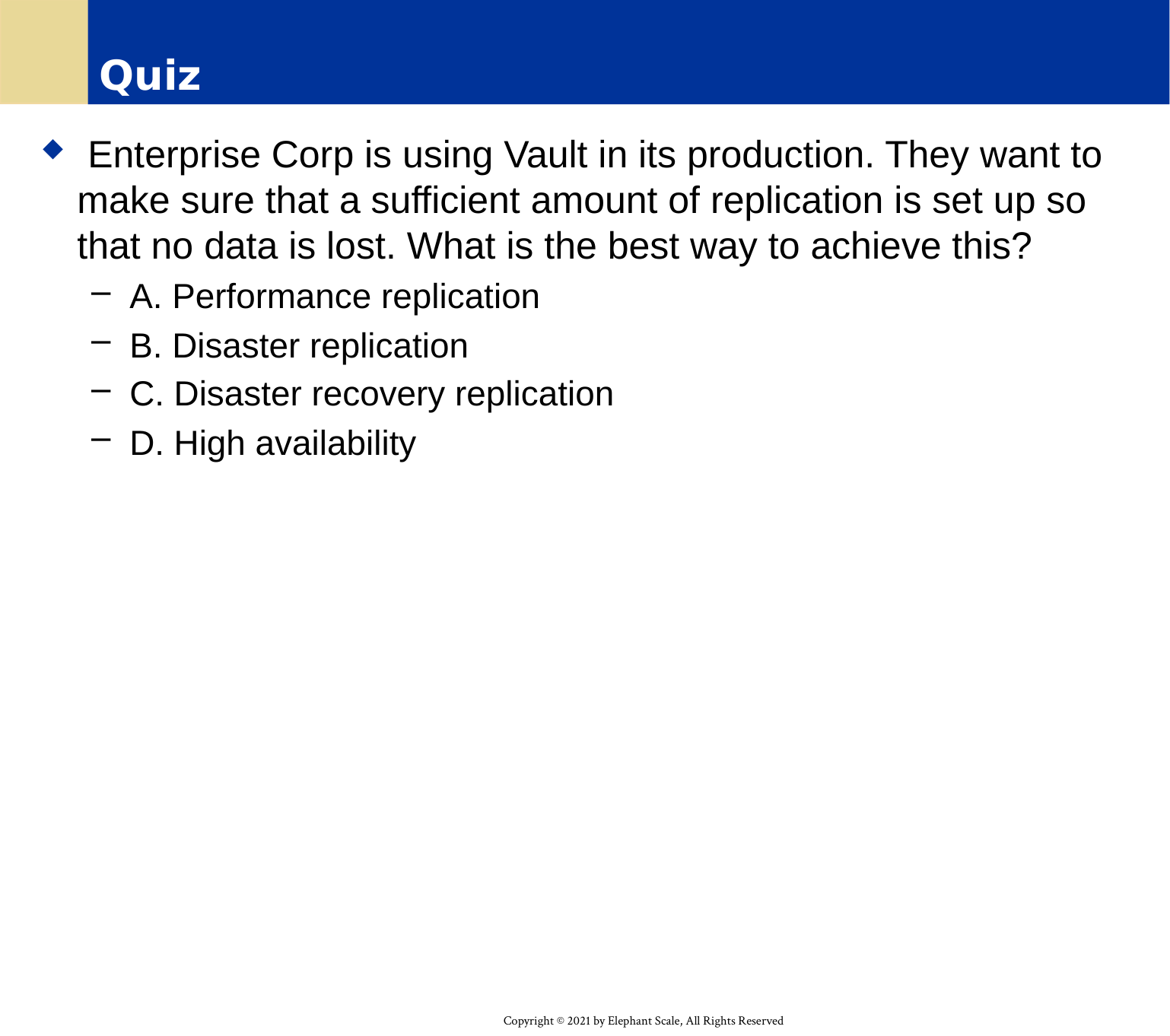

# Quiz
 Enterprise Corp is using Vault in its production. They want to make sure that a sufficient amount of replication is set up so that no data is lost. What is the best way to achieve this?
 A. Performance replication
 B. Disaster replication
 C. Disaster recovery replication
 D. High availability
Copyright © 2021 by Elephant Scale, All Rights Reserved